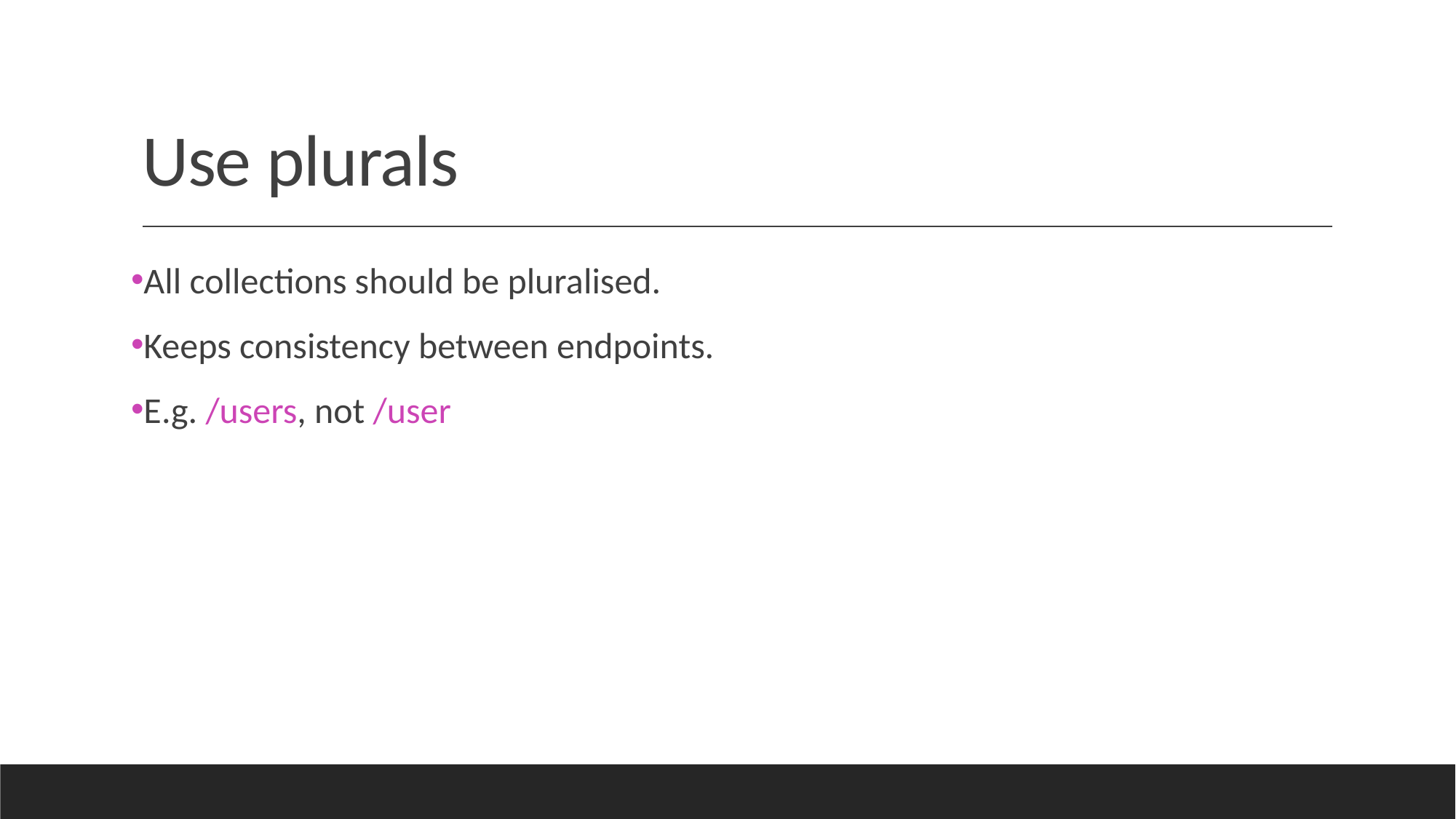

# Use plurals
All collections should be pluralised.
Keeps consistency between endpoints.
E.g. /users, not /user